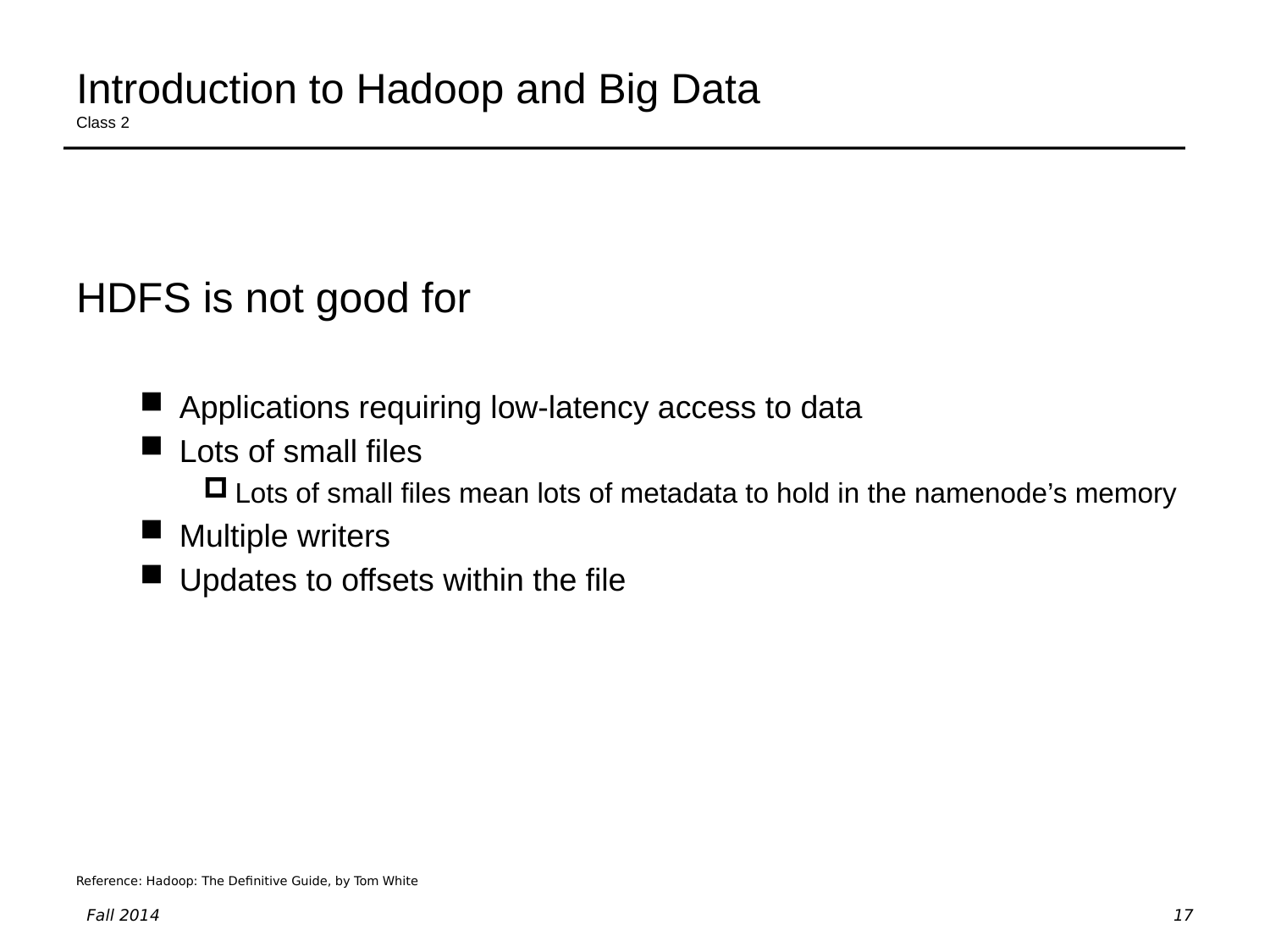

# Introduction to Hadoop and Big Data Class 2

HDFS is not good for

Applications requiring low-latency access to data
Lots of small files
Lots of small files mean lots of metadata to hold in the namenode’s memory
Multiple writers
Updates to offsets within the file

Reference: Hadoop: The Definitive Guide, by Tom White
17